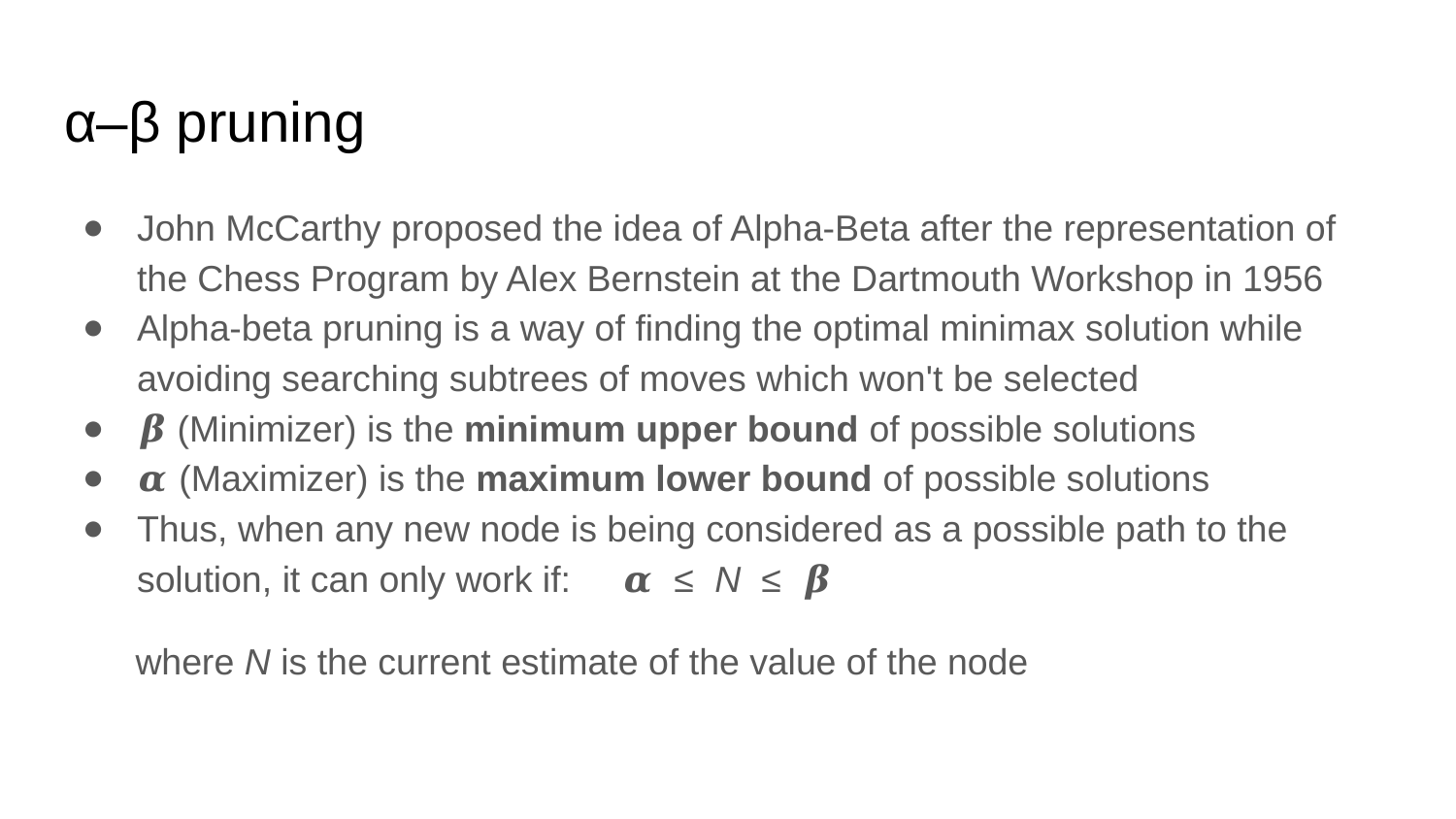

# α–β pruning
John McCarthy proposed the idea of Alpha-Beta after the representation of the Chess Program by Alex Bernstein at the Dartmouth Workshop in 1956
Alpha-beta pruning is a way of finding the optimal minimax solution while avoiding searching subtrees of moves which won't be selected
𝜷 (Minimizer) is the minimum upper bound of possible solutions
𝜶 (Maximizer) is the maximum lower bound of possible solutions
Thus, when any new node is being considered as a possible path to the solution, it can only work if:     𝜶  ≤  N  ≤  𝜷
       where N is the current estimate of the value of the node